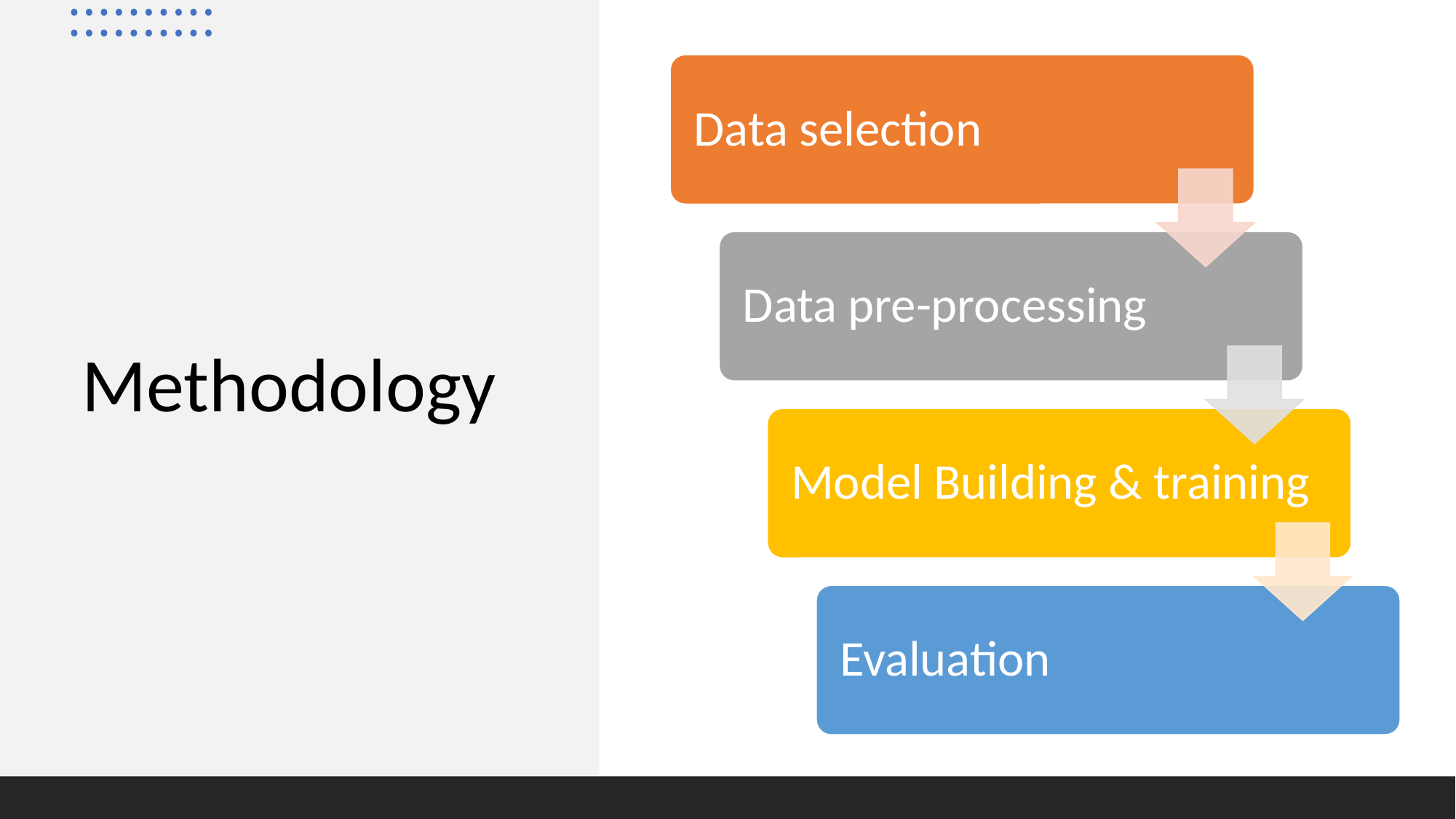

Data selection
Data pre-processing
Model Building & training
Evaluation

# Methodology